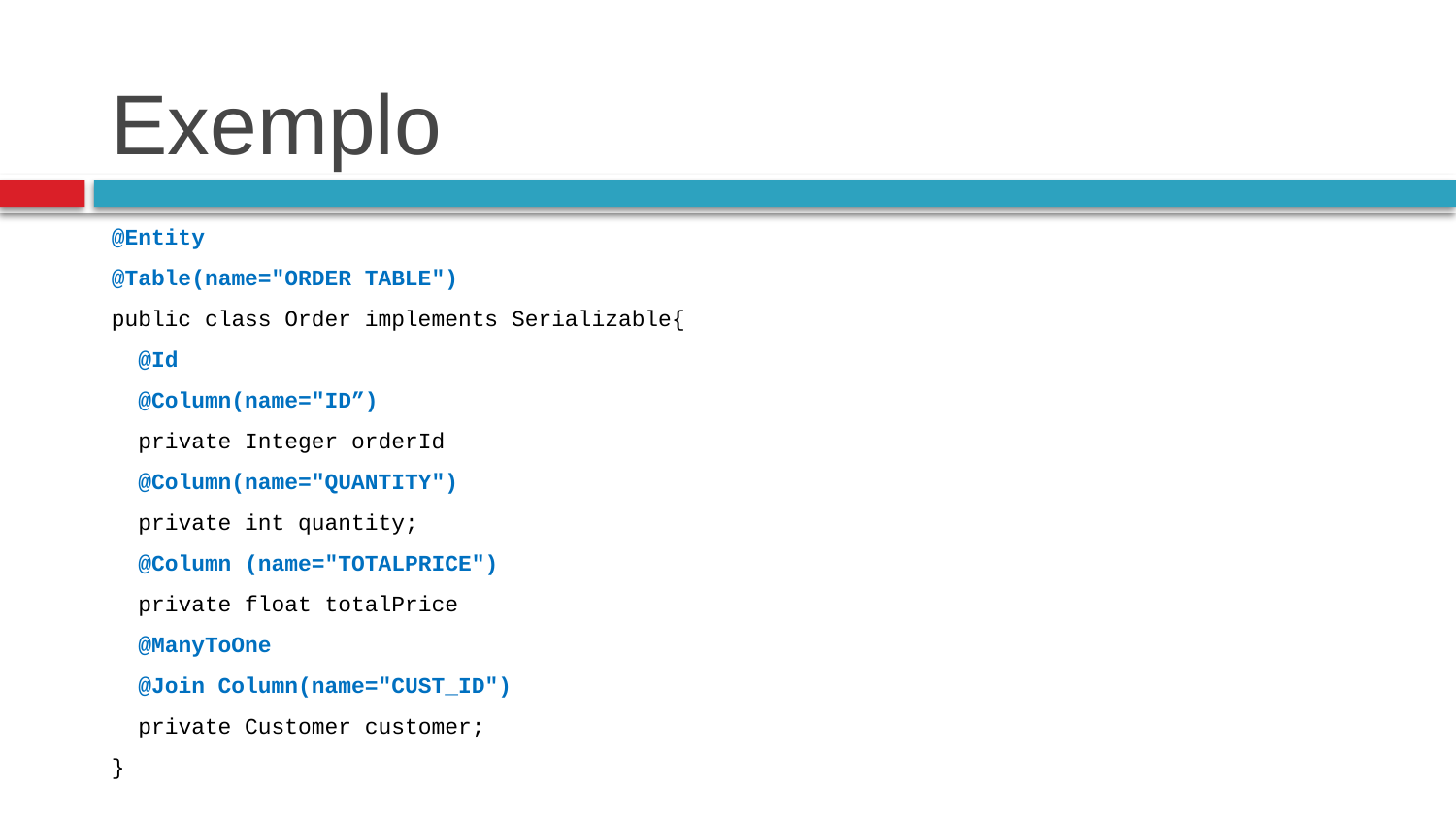

# Exemplo
@Entity
@Table(name="ORDER TABLE")
public class Order implements Serializable{
  @Id
  @Column(name="ID”)
  private Integer orderId
  @Column(name="QUANTITY")
  private int quantity;
  @Column (name="TOTALPRICE")
  private float totalPrice
  @ManyToOne
  @Join Column(name="CUST_ID")
  private Customer customer;
}